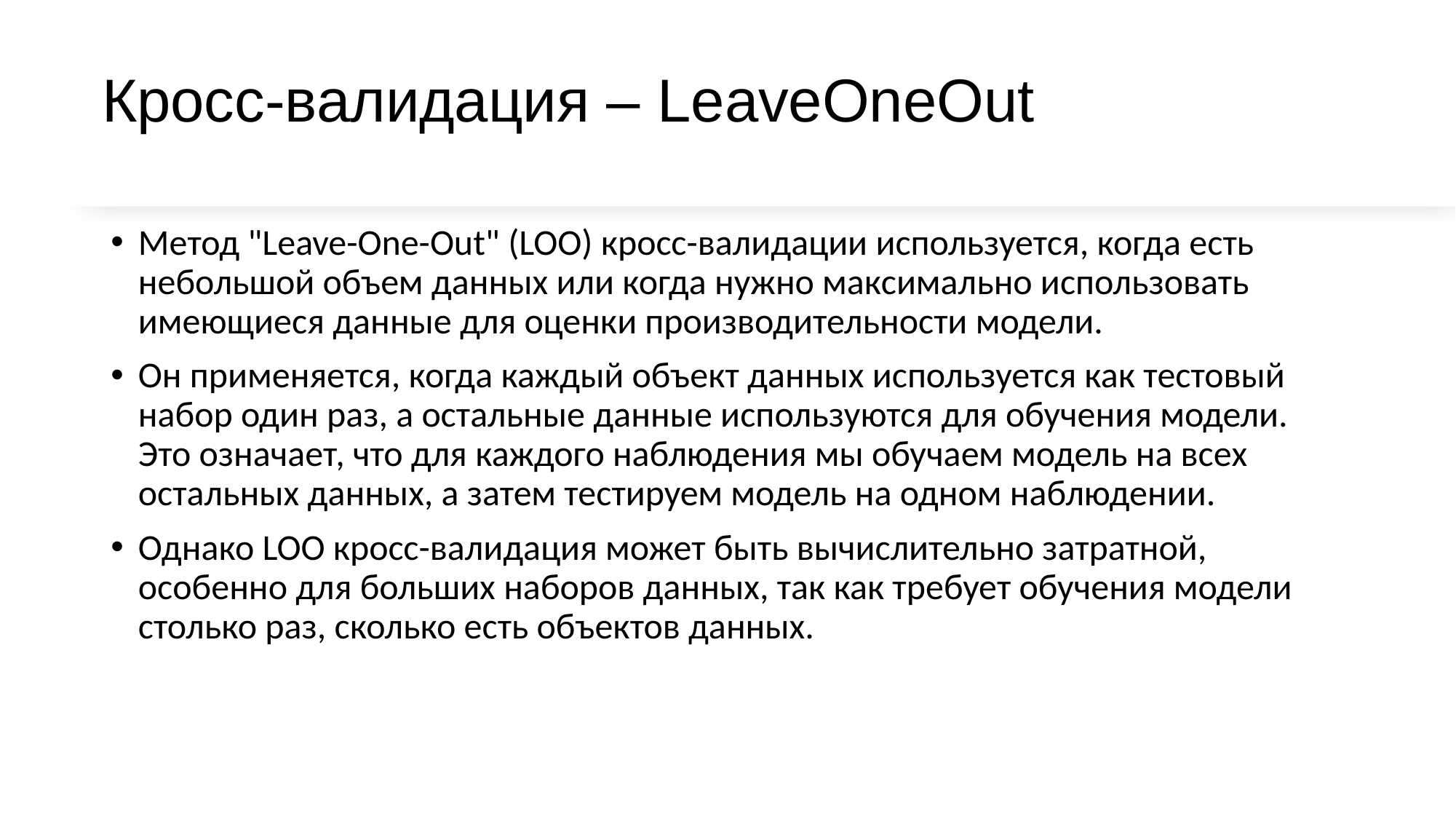

# Кросс-валидация – LeaveOneOut
Метод "Leave-One-Out" (LOO) кросс-валидации используется, когда есть небольшой объем данных или когда нужно максимально использовать имеющиеся данные для оценки производительности модели.
Он применяется, когда каждый объект данных используется как тестовый набор один раз, а остальные данные используются для обучения модели. Это означает, что для каждого наблюдения мы обучаем модель на всех остальных данных, а затем тестируем модель на одном наблюдении.
Однако LOO кросс-валидация может быть вычислительно затратной, особенно для больших наборов данных, так как требует обучения модели столько раз, сколько есть объектов данных.